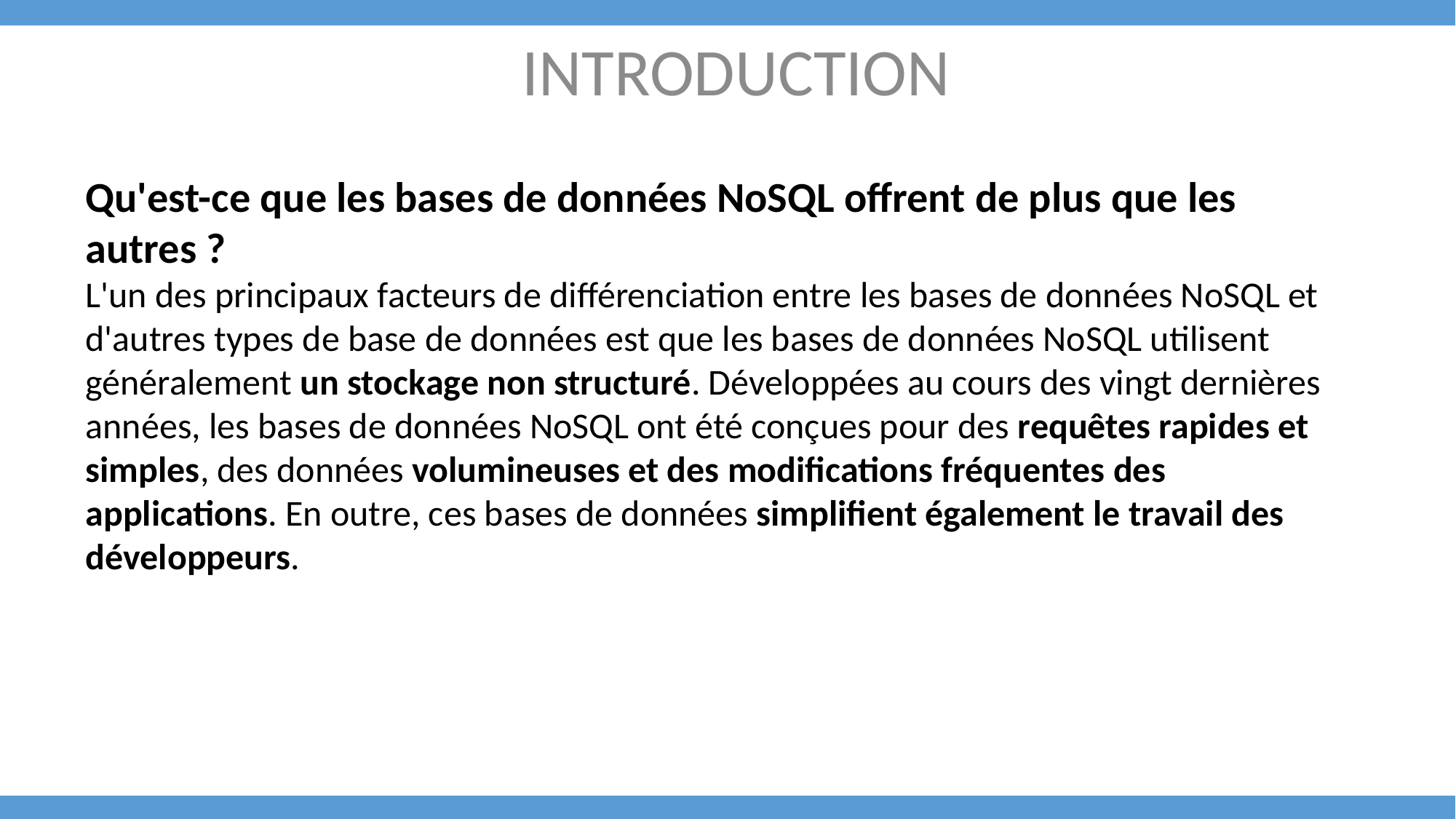

INTRODUCTION
Qu'est-ce que les bases de données NoSQL offrent de plus que les autres ?
L'un des principaux facteurs de différenciation entre les bases de données NoSQL et d'autres types de base de données est que les bases de données NoSQL utilisent généralement un stockage non structuré. Développées au cours des vingt dernières années, les bases de données NoSQL ont été conçues pour des requêtes rapides et simples, des données volumineuses et des modifications fréquentes des applications. En outre, ces bases de données simplifient également le travail des développeurs.